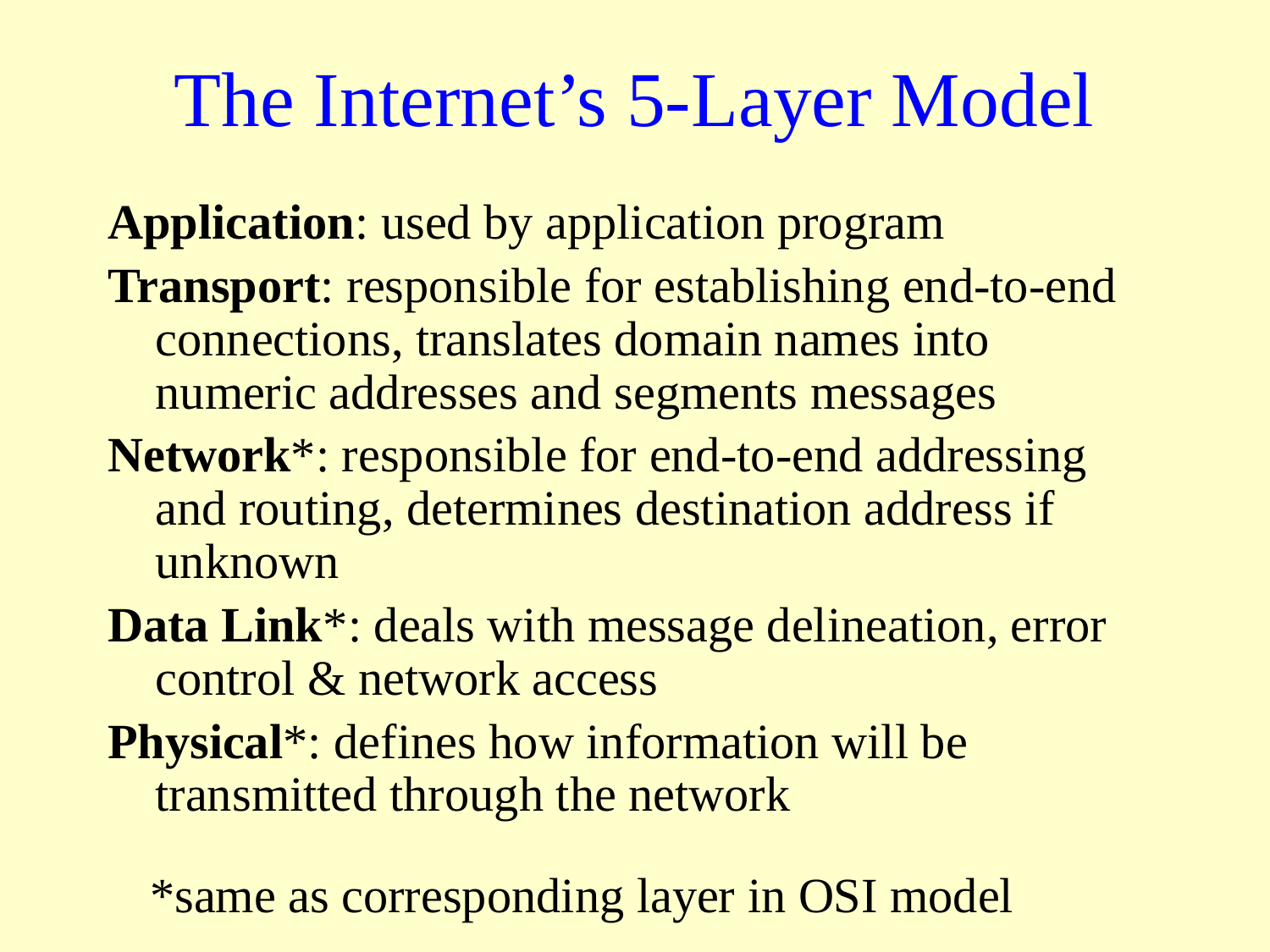

# The Internet’s 5-Layer Model
Application: used by application program
Transport: responsible for establishing end-to-end connections, translates domain names into numeric addresses and segments messages
Network*: responsible for end-to-end addressing and routing, determines destination address if unknown
Data Link*: deals with message delineation, error control & network access
Physical*: defines how information will be transmitted through the network
*same as corresponding layer in OSI model
14